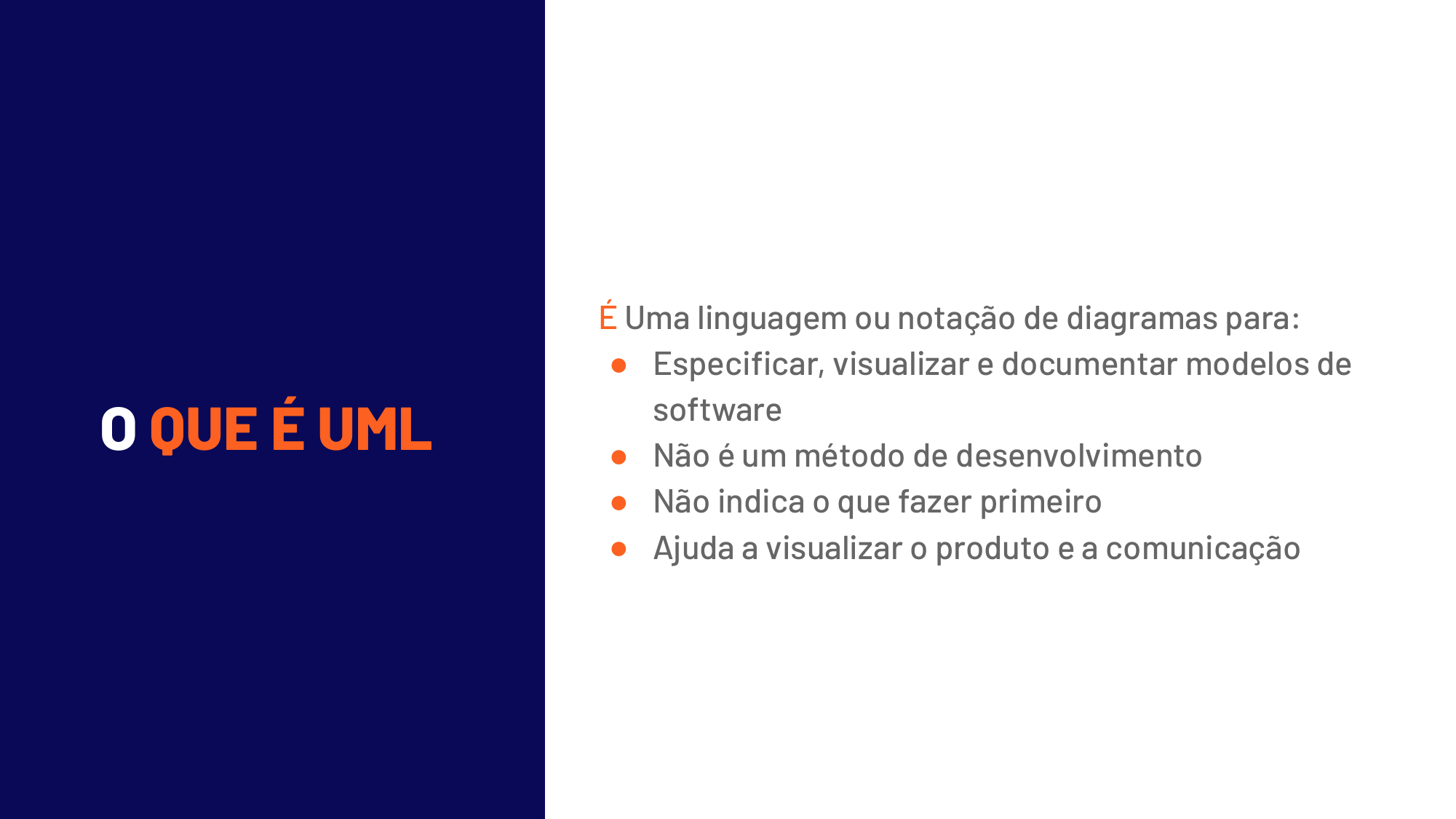

É Uma linguagem ou notação de diagramas para:
Especificar, visualizar e documentar modelos de software
Não é um método de desenvolvimento
Não indica o que fazer primeiro
Ajuda a visualizar o produto e a comunicação

O QUE É UML